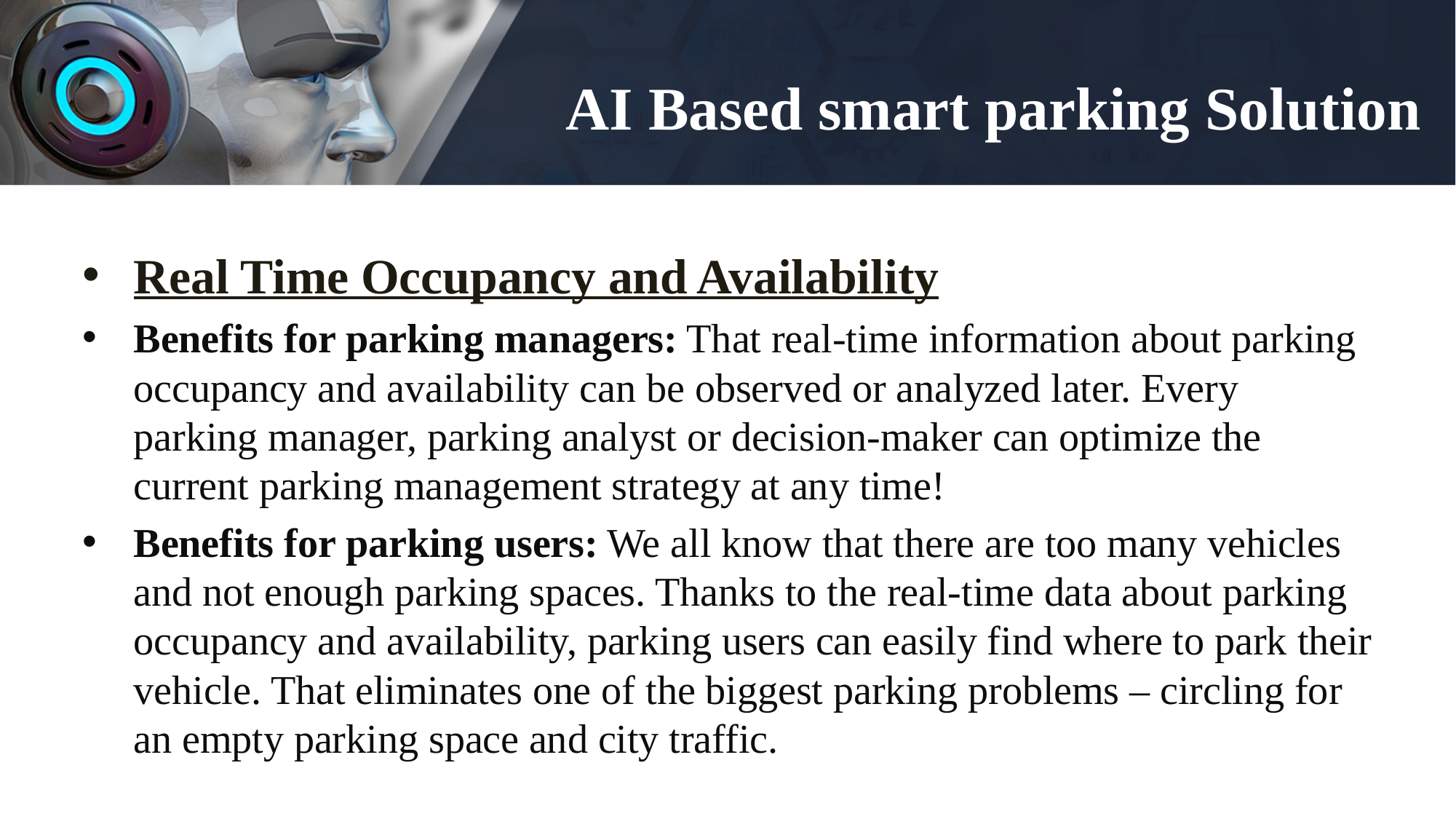

# AI Based smart parking Solution
Real Time Occupancy and Availability
Benefits for parking managers: That real-time information about parking occupancy and availability can be observed or analyzed later. Every parking manager, parking analyst or decision-maker can optimize the current parking management strategy at any time!
Benefits for parking users: We all know that there are too many vehicles and not enough parking spaces. Thanks to the real-time data about parking occupancy and availability, parking users can easily find where to park their vehicle. That eliminates one of the biggest parking problems – circling for an empty parking space and city traffic.